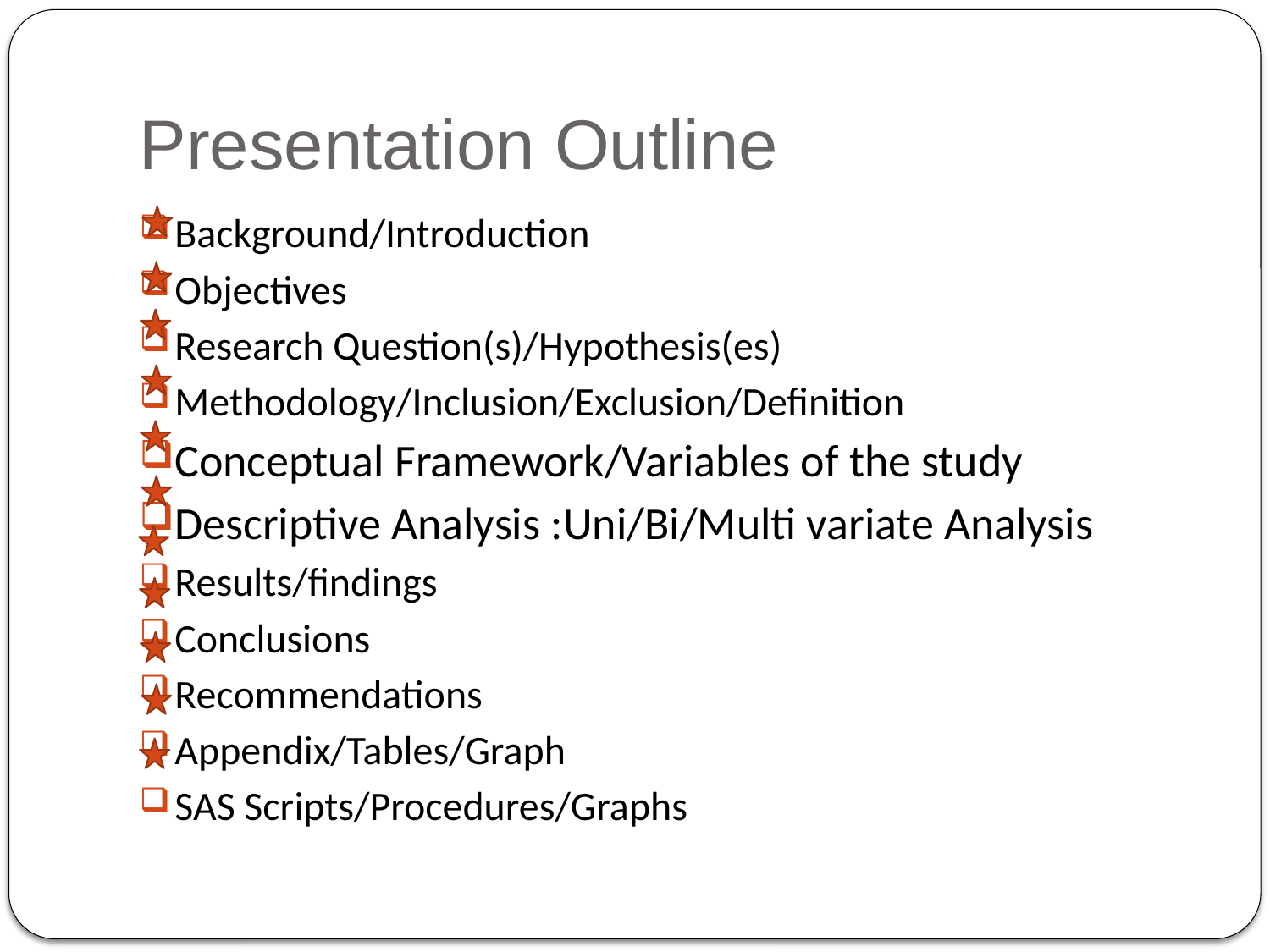

# Presentation Outline
Background/Introduction
Objectives
Research Question(s)/Hypothesis(es)
Methodology/Inclusion/Exclusion/Definition
Conceptual Framework/Variables of the study
Descriptive Analysis :Uni/Bi/Multi variate Analysis
Results/findings
Conclusions
Recommendations
Appendix/Tables/Graph
SAS Scripts/Procedures/Graphs